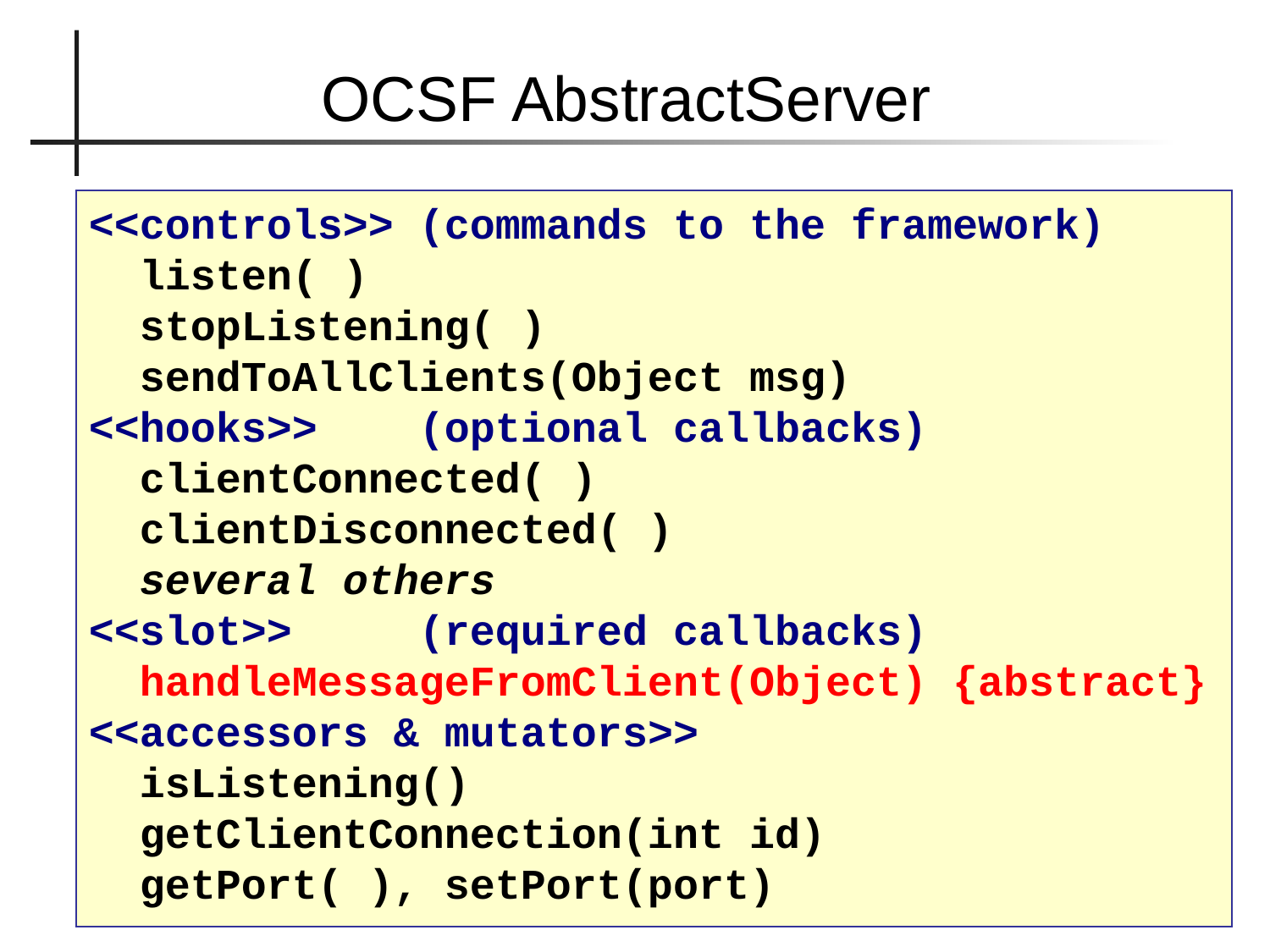

OCSF AbstractServer
<<controls>> (commands to the framework)
  listen( )
  stopListening( )
  sendToAllClients(Object msg)
<<hooks>>    (optional callbacks)
  clientConnected( )
  clientDisconnected( )
  several others
<<slot>>     (required callbacks)
  handleMessageFromClient(Object) {abstract}
<<accessors & mutators>>
  isListening()
  getClientConnection(int id)
  getPort( ), setPort(port)